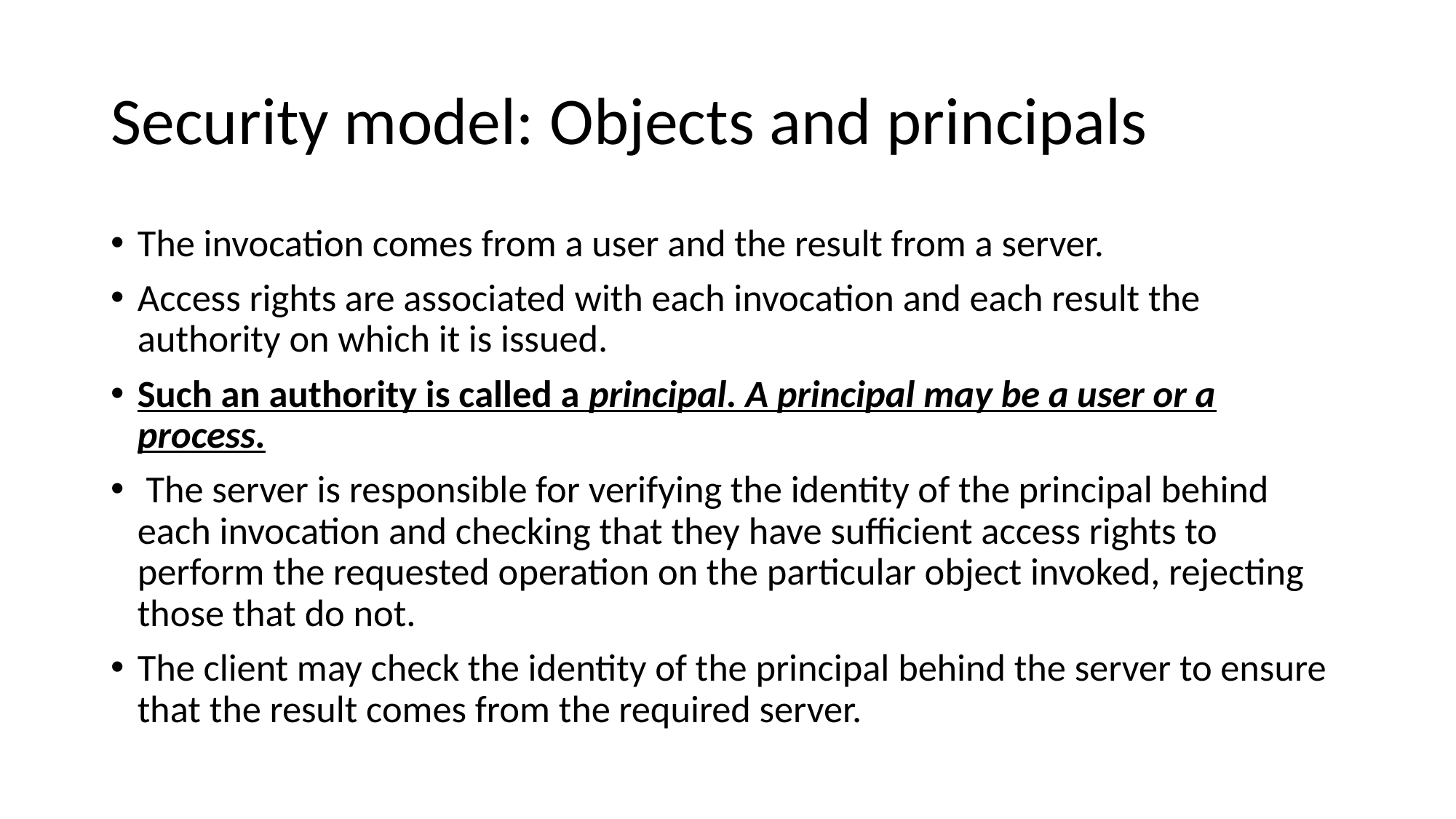

# Security model: Objects and principals
The invocation comes from a user and the result from a server.
Access rights are associated with each invocation and each result the authority on which it is issued.
Such an authority is called a principal. A principal may be a user or a process.
 The server is responsible for verifying the identity of the principal behind each invocation and checking that they have sufficient access rights to perform the requested operation on the particular object invoked, rejecting those that do not.
The client may check the identity of the principal behind the server to ensure that the result comes from the required server.